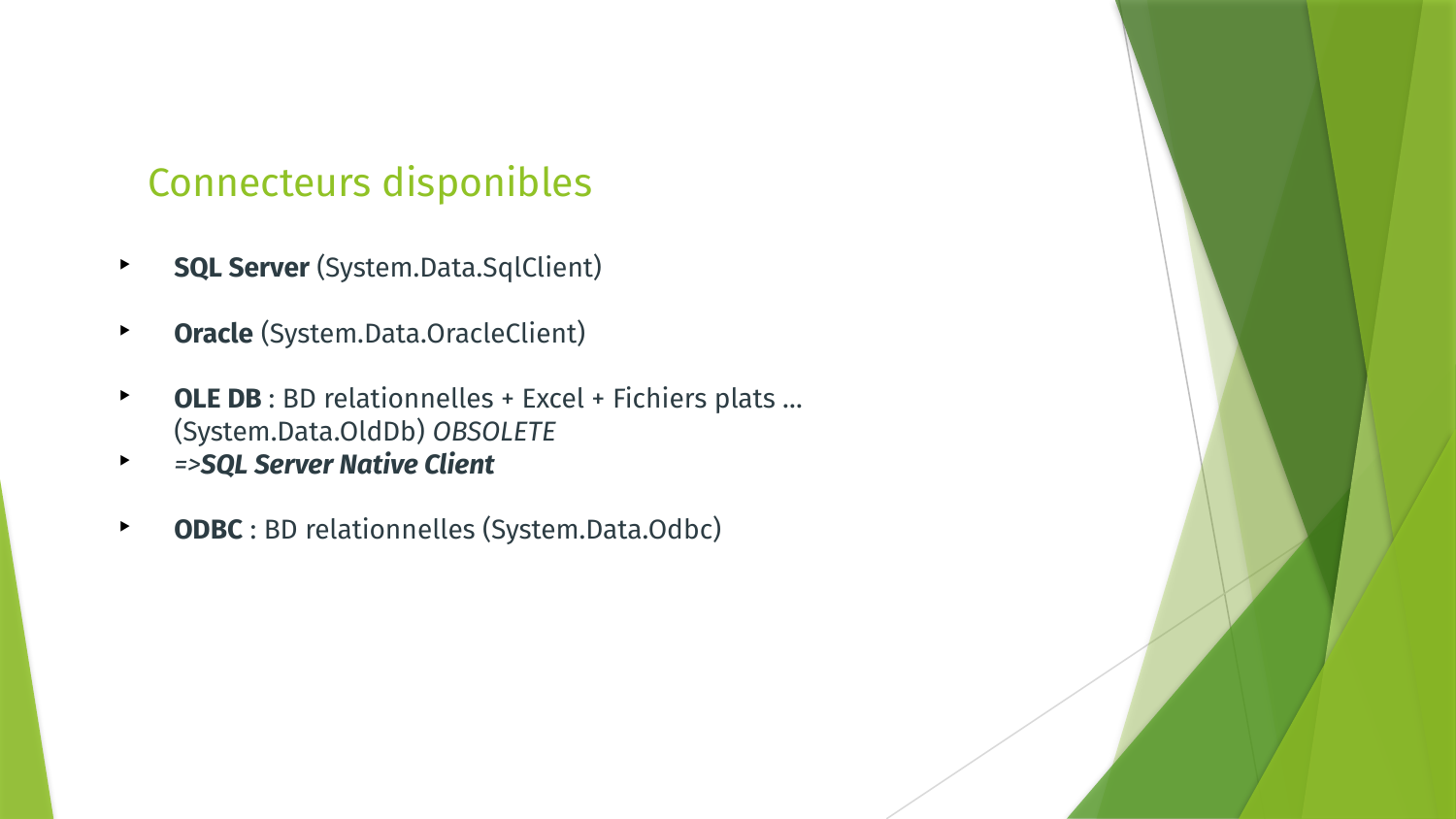

# Connecteurs disponibles
SQL Server (System.Data.SqlClient)

Oracle (System.Data.OracleClient)

OLE DB : BD relationnelles + Excel + Fichiers plats … (System.Data.OldDb) OBSOLETE
=>SQL Server Native Client

ODBC : BD relationnelles (System.Data.Odbc)